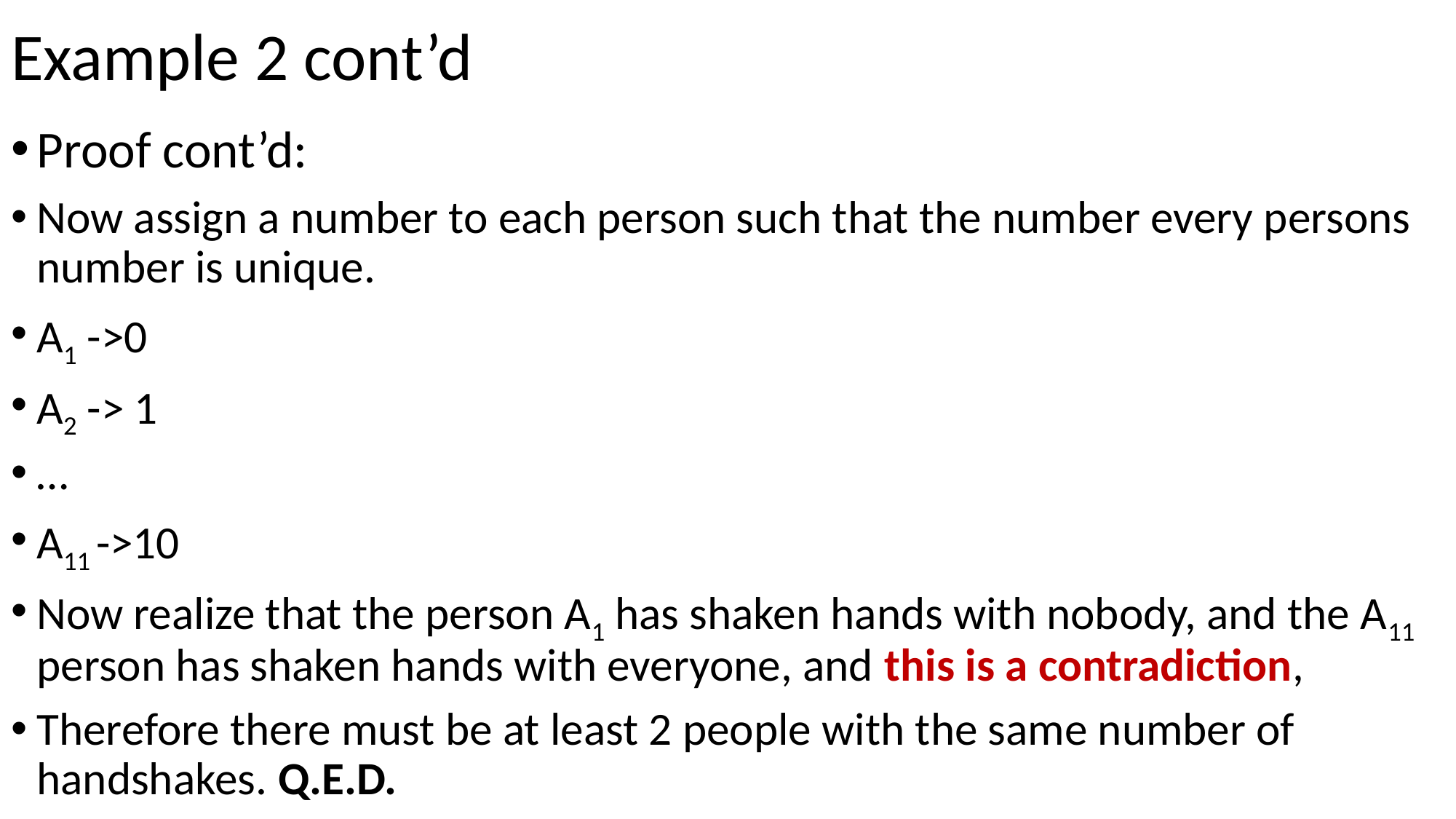

# Example 2 cont’d
Proof cont’d:
Now assign a number to each person such that the number every persons number is unique.
A1 ->0
A2 -> 1
…
A11 ->10
Now realize that the person A1 has shaken hands with nobody, and the A11 person has shaken hands with everyone, and this is a contradiction,
Therefore there must be at least 2 people with the same number of handshakes. Q.E.D.